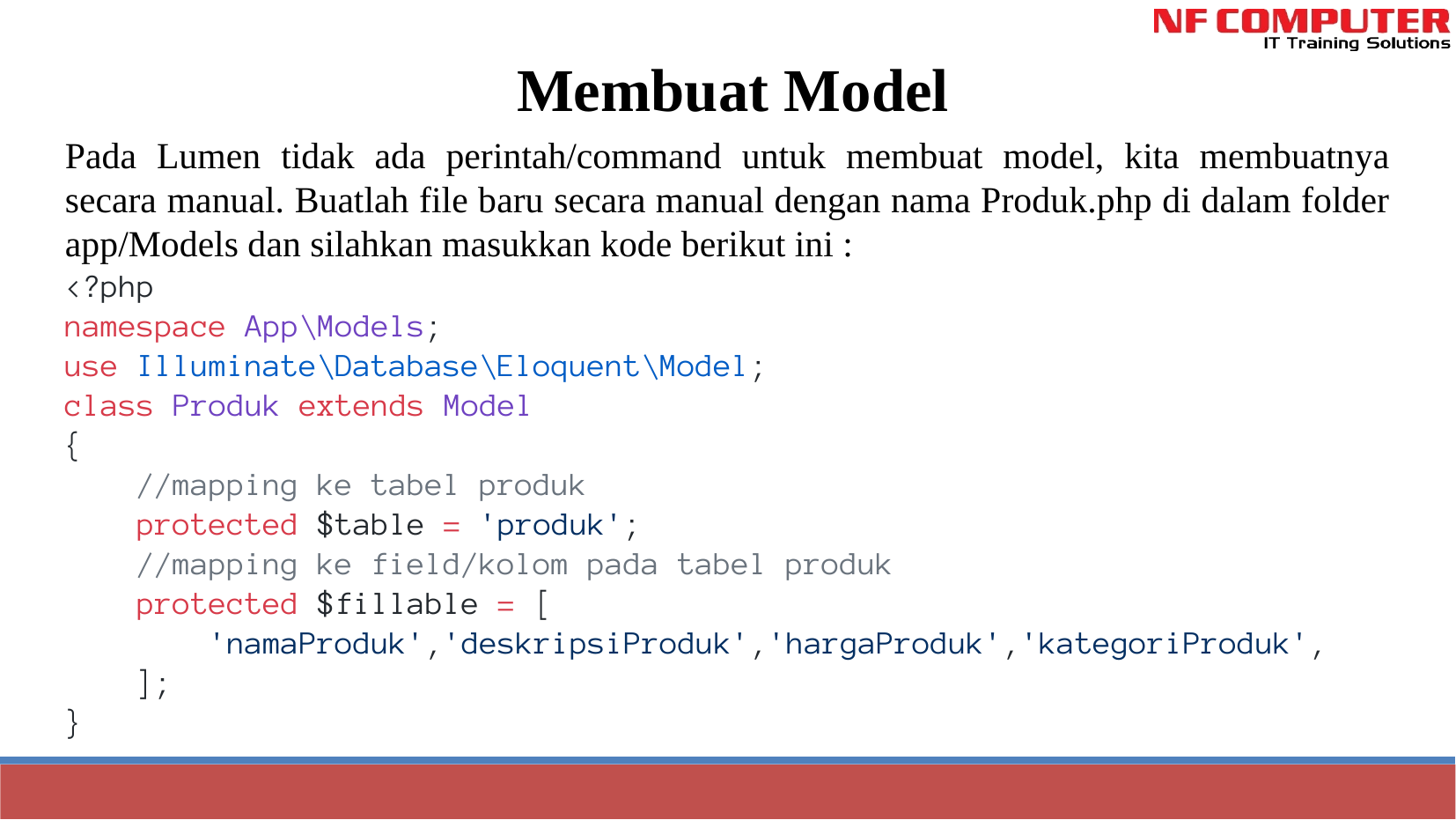

# Membuat Model
Pada Lumen tidak ada perintah/command untuk membuat model, kita membuatnya secara manual. Buatlah file baru secara manual dengan nama Produk.php di dalam folder app/Models dan silahkan masukkan kode berikut ini :
<?php
namespace App\Models;
use Illuminate\Database\Eloquent\Model;
class Produk extends Model
{
    //mapping ke tabel produk
    protected $table = 'produk';
    //mapping ke field/kolom pada tabel produk
    protected $fillable = [
        'namaProduk','deskripsiProduk','hargaProduk','kategoriProduk',
    ];
}